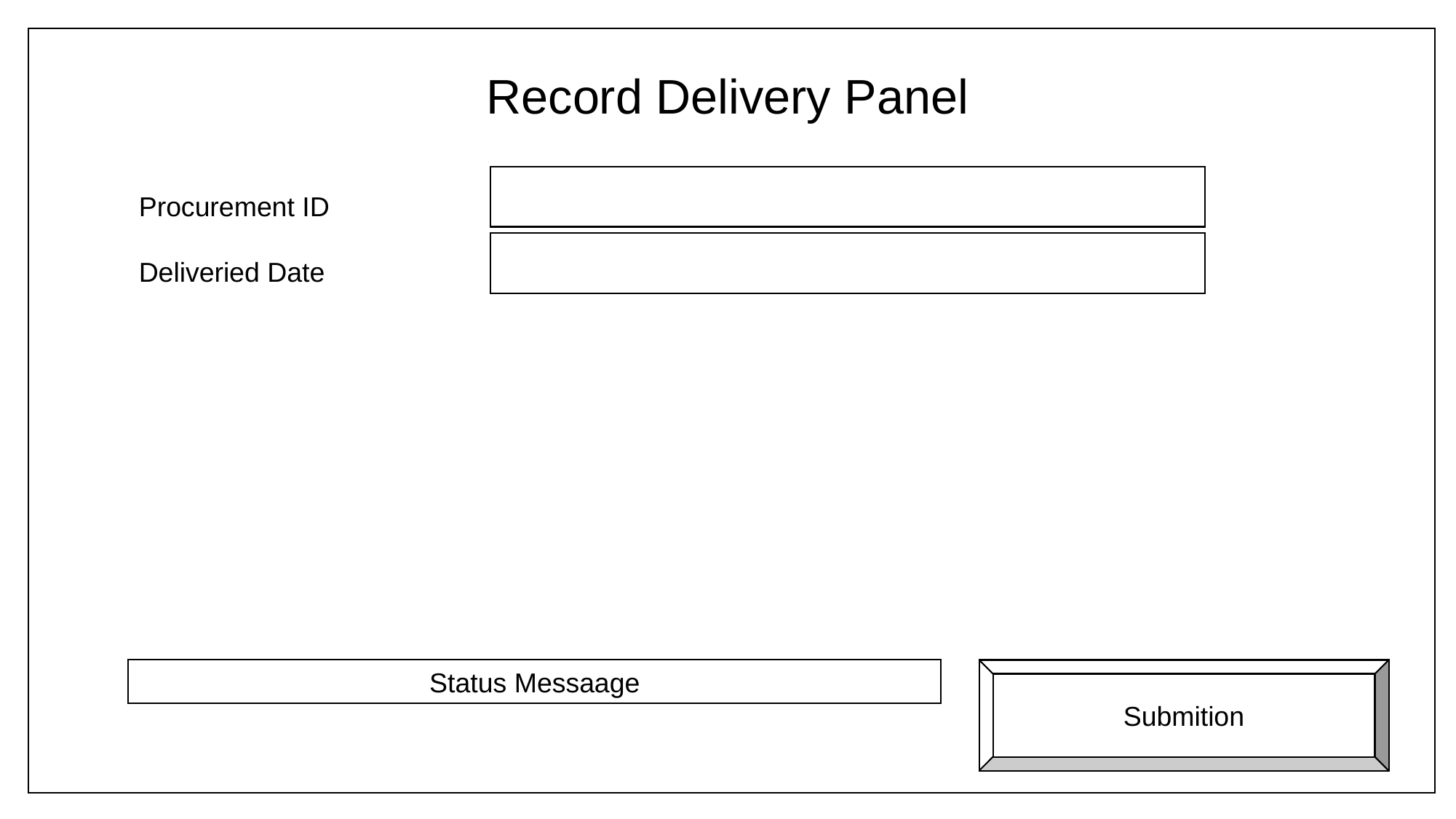

Record Delivery Panel

Procurement ID

Deliveried Date

Status Messaage
Submition